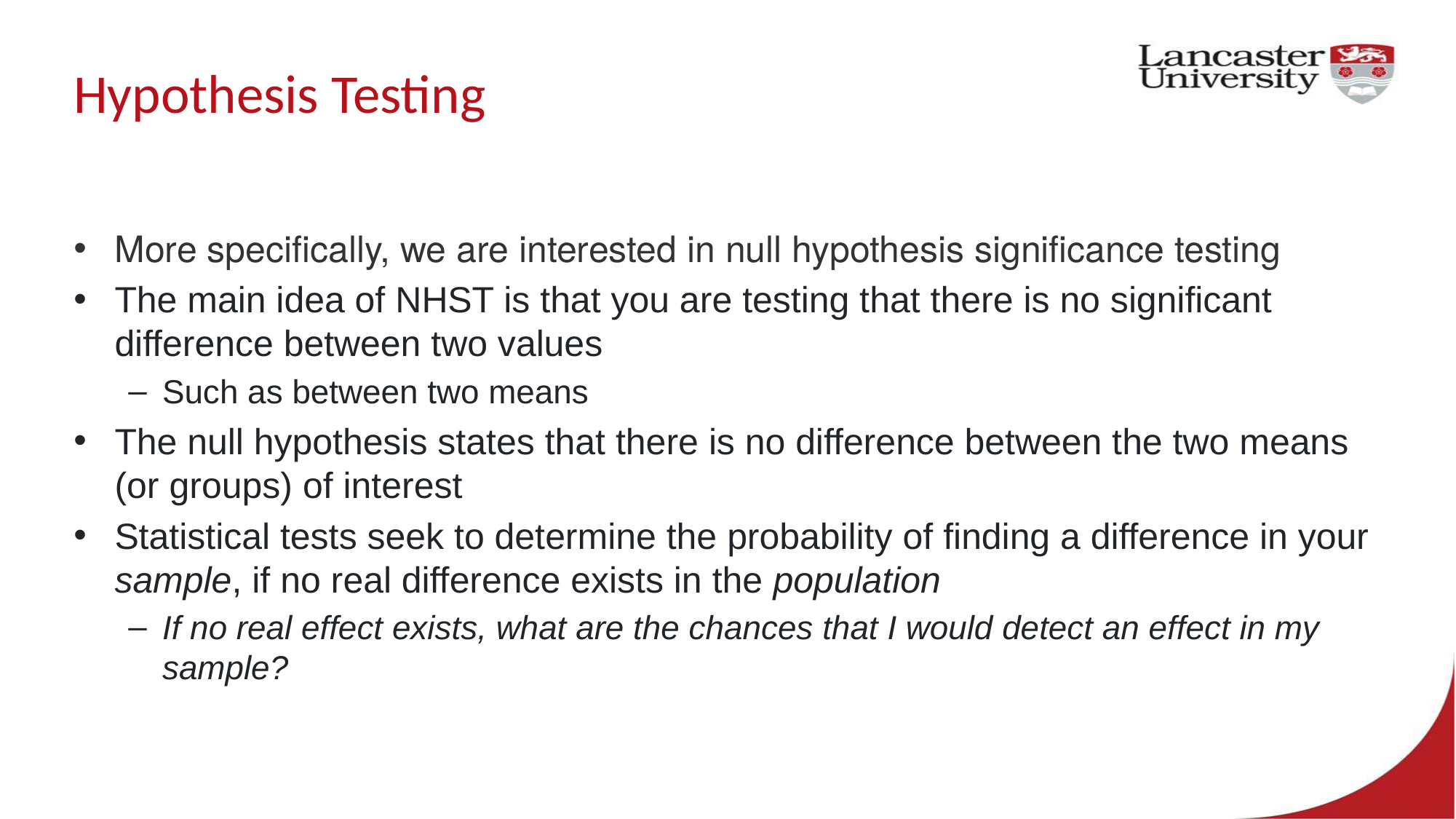

# Hypothesis Testing
More specifically, we are interested in null hypothesis significance testing
The main idea of NHST is that you are testing that there is no significant difference between two values
Such as between two means
The null hypothesis states that there is no difference between the two means (or groups) of interest
Statistical tests seek to determine the probability of finding a difference in your sample, if no real difference exists in the population
If no real effect exists, what are the chances that I would detect an effect in my sample?